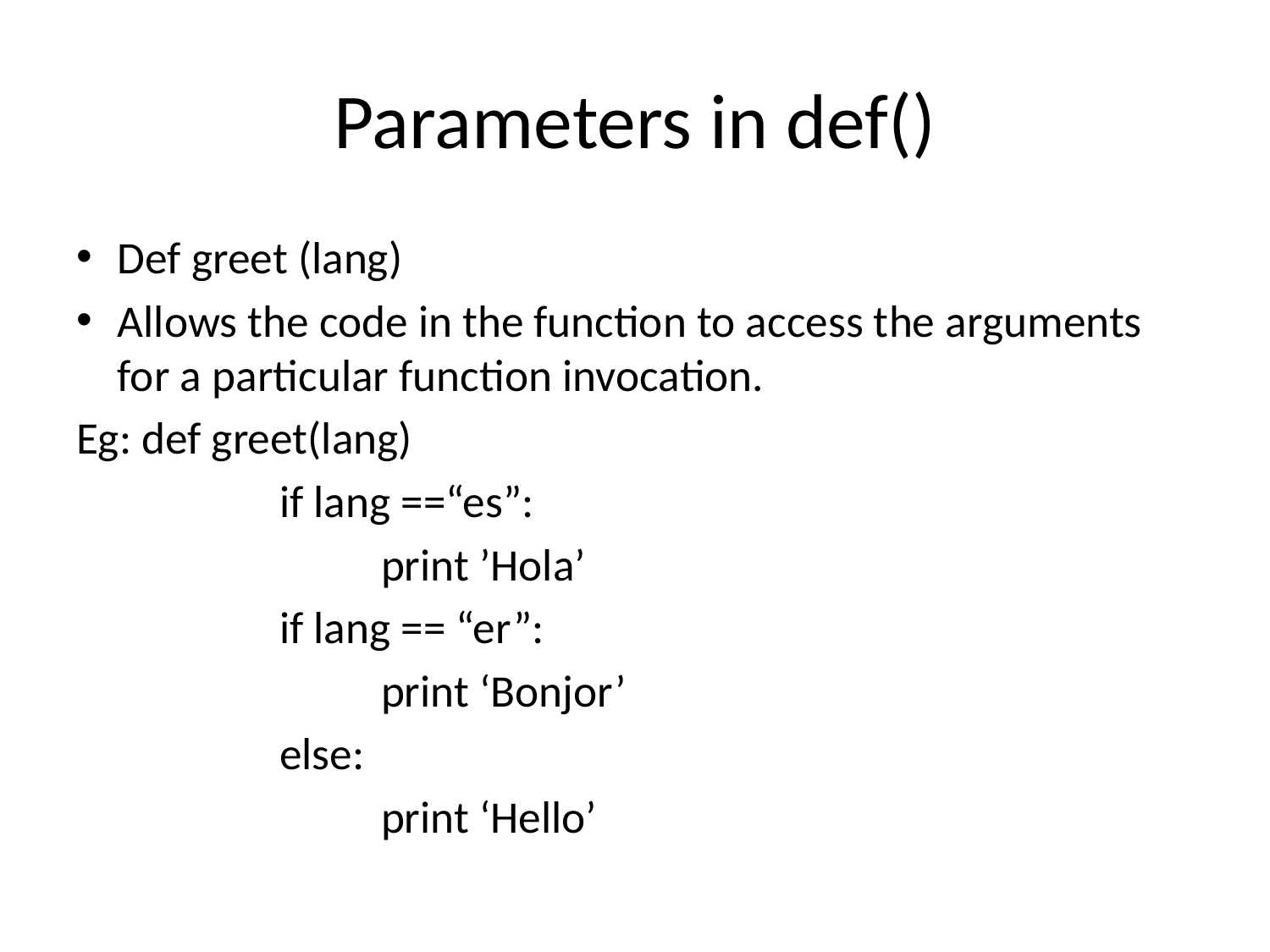

# Parameters in def()
Def greet (lang)
Allows the code in the function to access the arguments for a particular function invocation.
Eg: def greet(lang)
		if lang ==“es”:
			print ’Hola’
		if lang == “er”:
			print ‘Bonjor’
		else:
			print ‘Hello’